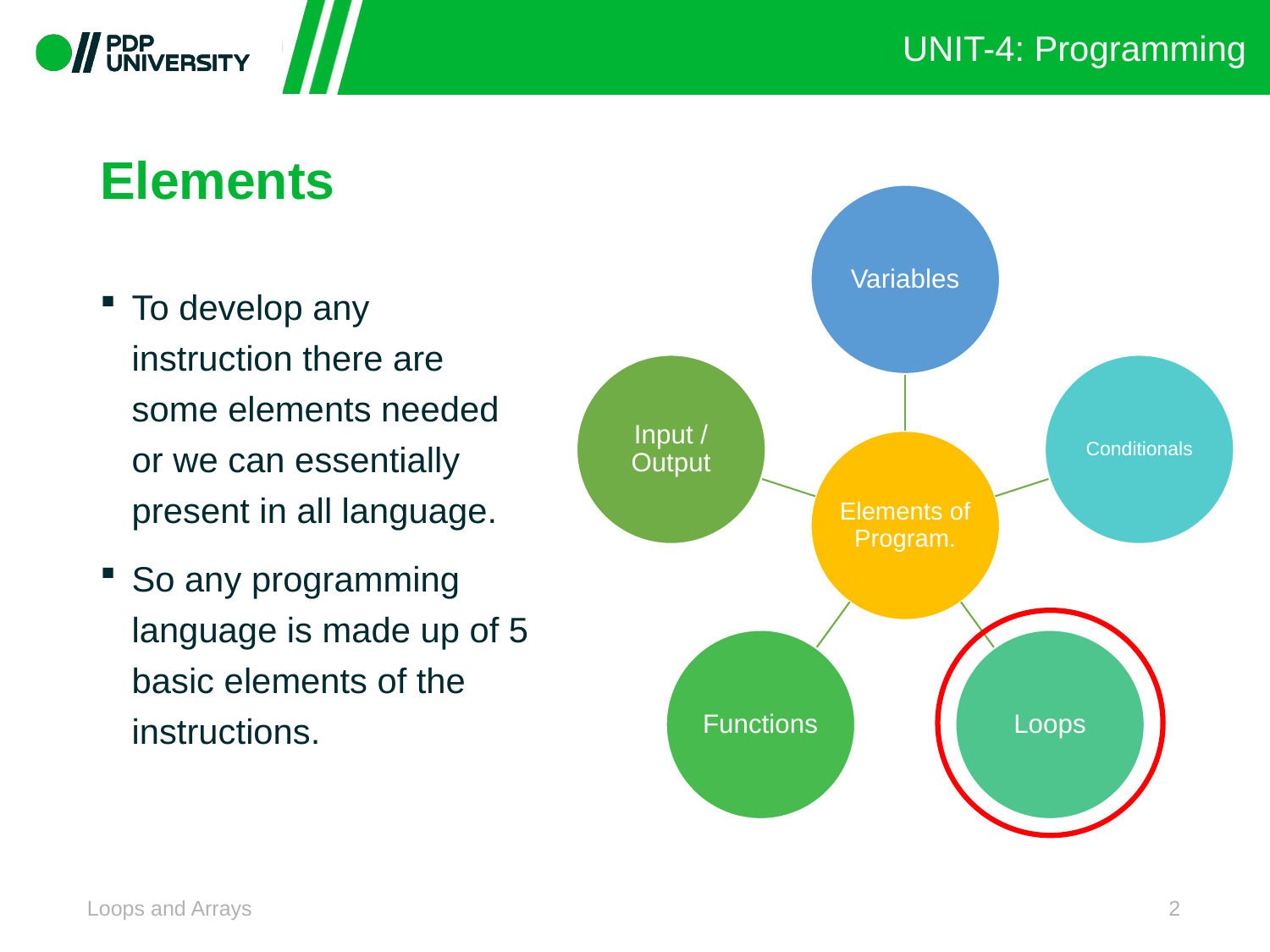

# Elements
Elements of Program.

Variables

Conditionals

Loops

Functions

Input / Output
To develop any instruction there are some elements needed or we can essentially present in all language.
So any programming language is made up of 5 basic elements of the instructions.

Loops and Arrays
2